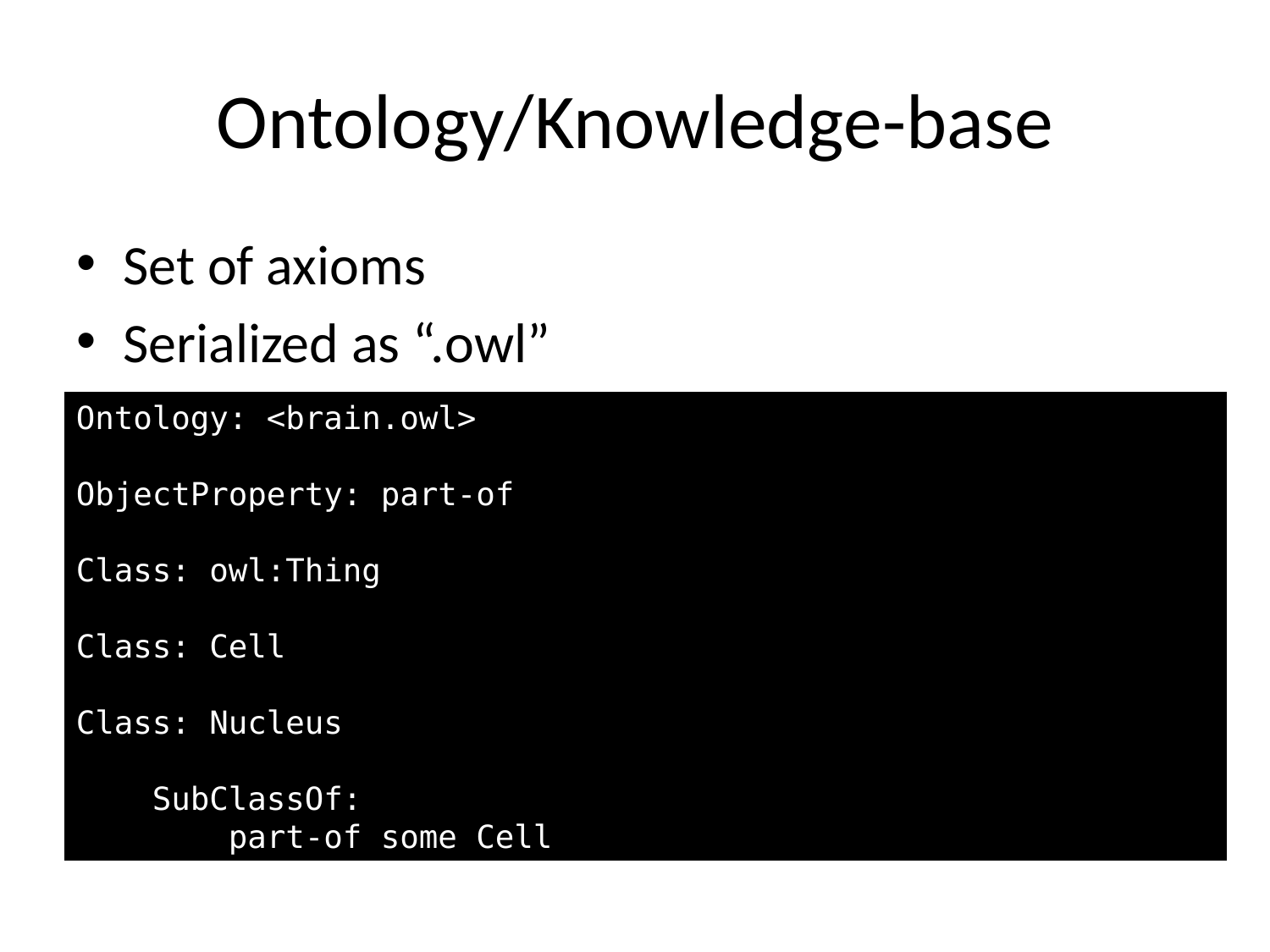

# Ontology/Knowledge-base
Set of axioms
Serialized as “.owl”
Ontology: <brain.owl>

ObjectProperty: part-of

Class: owl:Thing

Class: Cell

Class: Nucleus

    SubClassOf:
        part-of some Cell